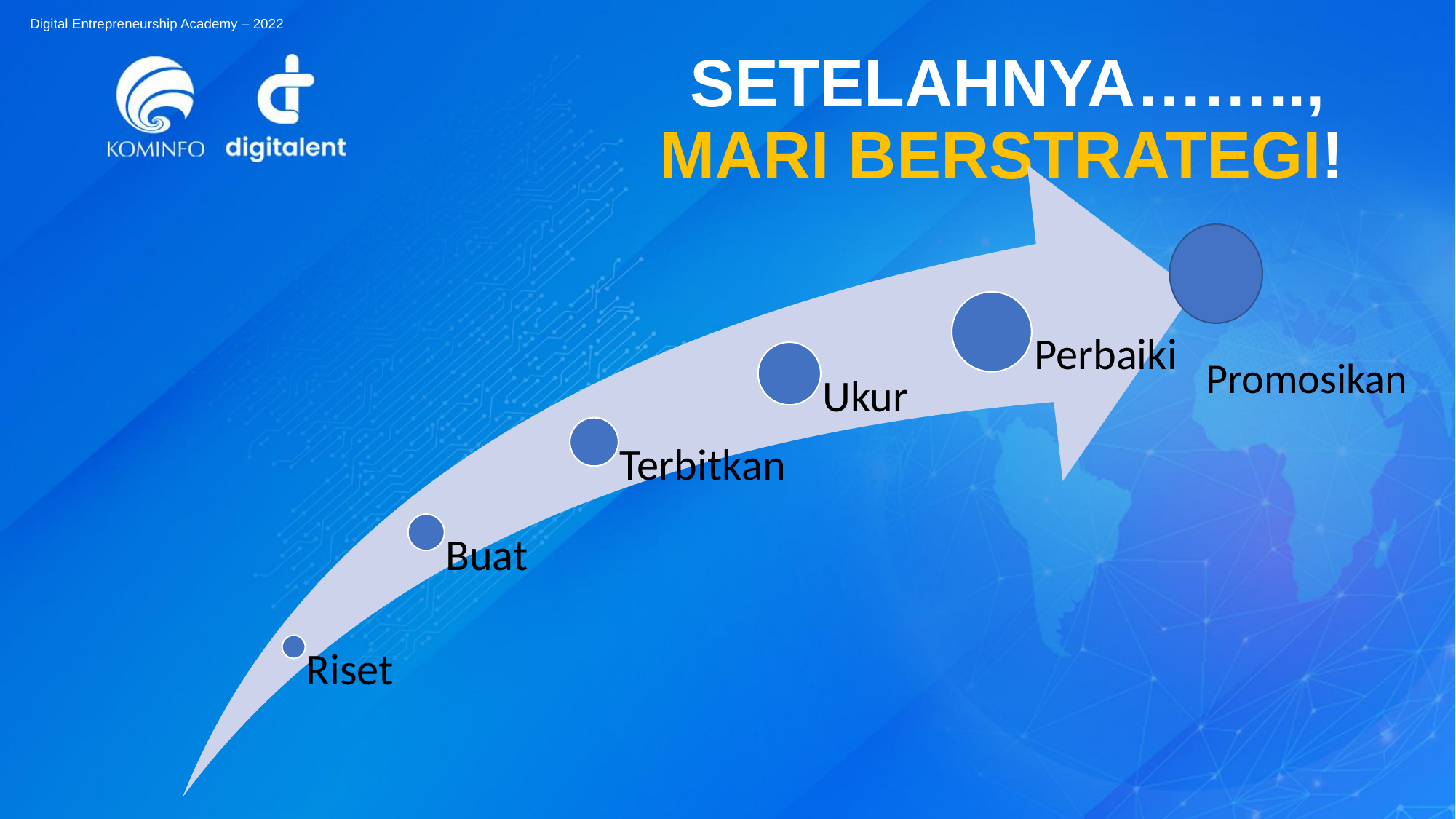

Digital Entrepreneurship Academy – 2022
SETELAHNYA……..,
MARI BERSTRATEGI!

Perbaiki

Ukur

Terbitkan

Buat

Riset

Promosikan